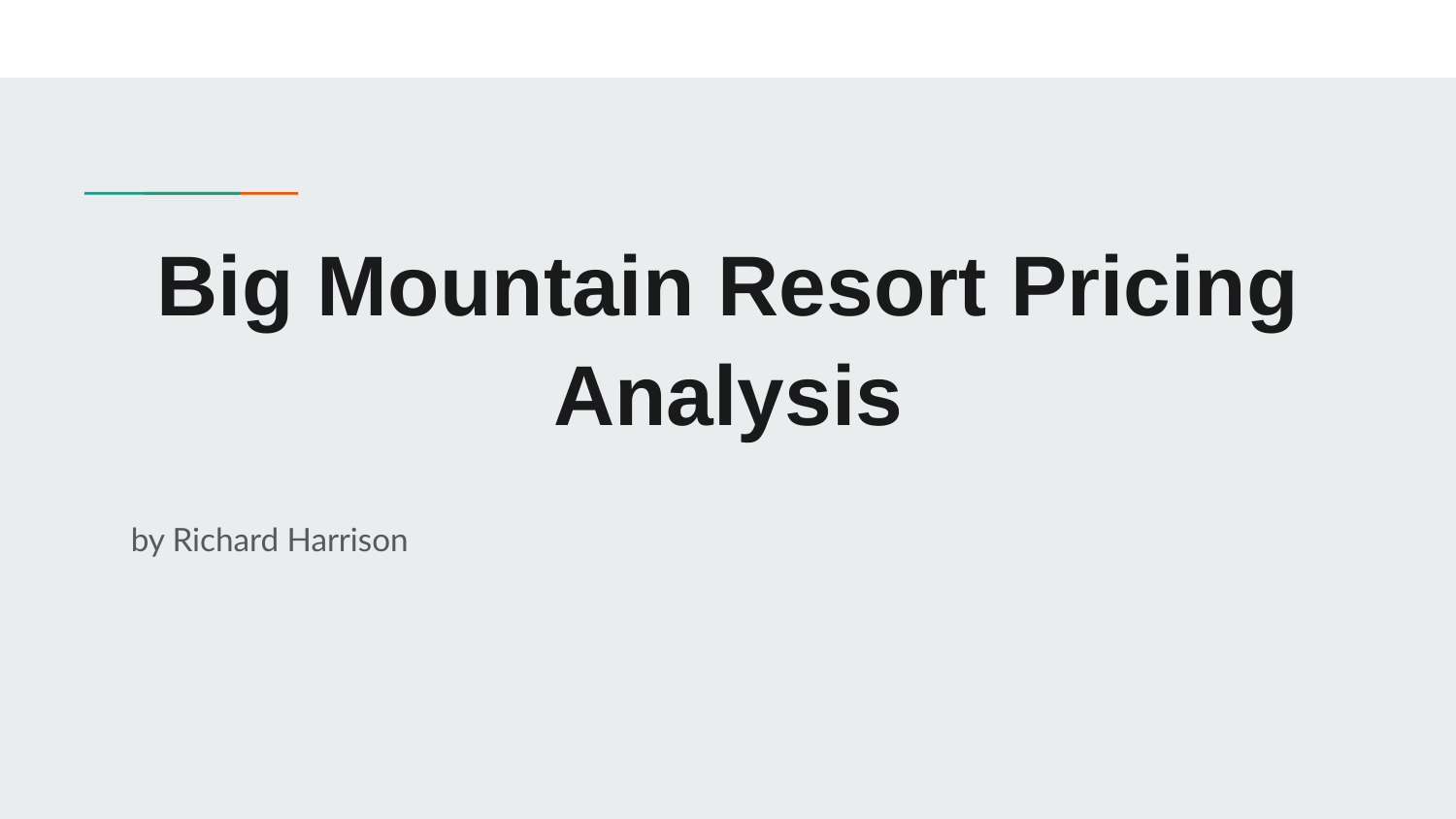

# Big Mountain Resort Pricing Analysis
by Richard Harrison